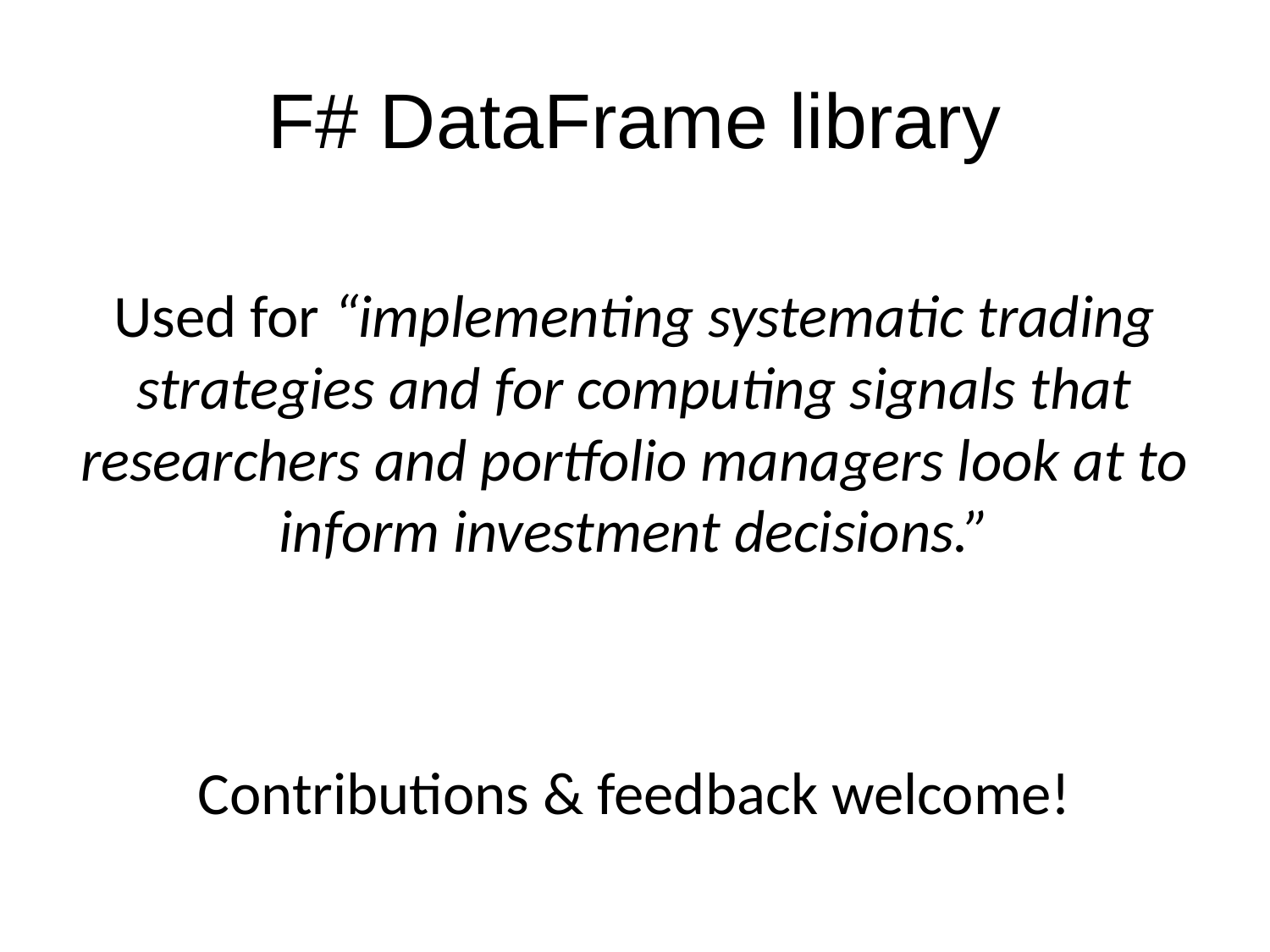

# F# DataFrame library
Used for “implementing systematic trading strategies and for computing signals that researchers and portfolio managers look at to inform investment decisions.”

Contributions & feedback welcome!